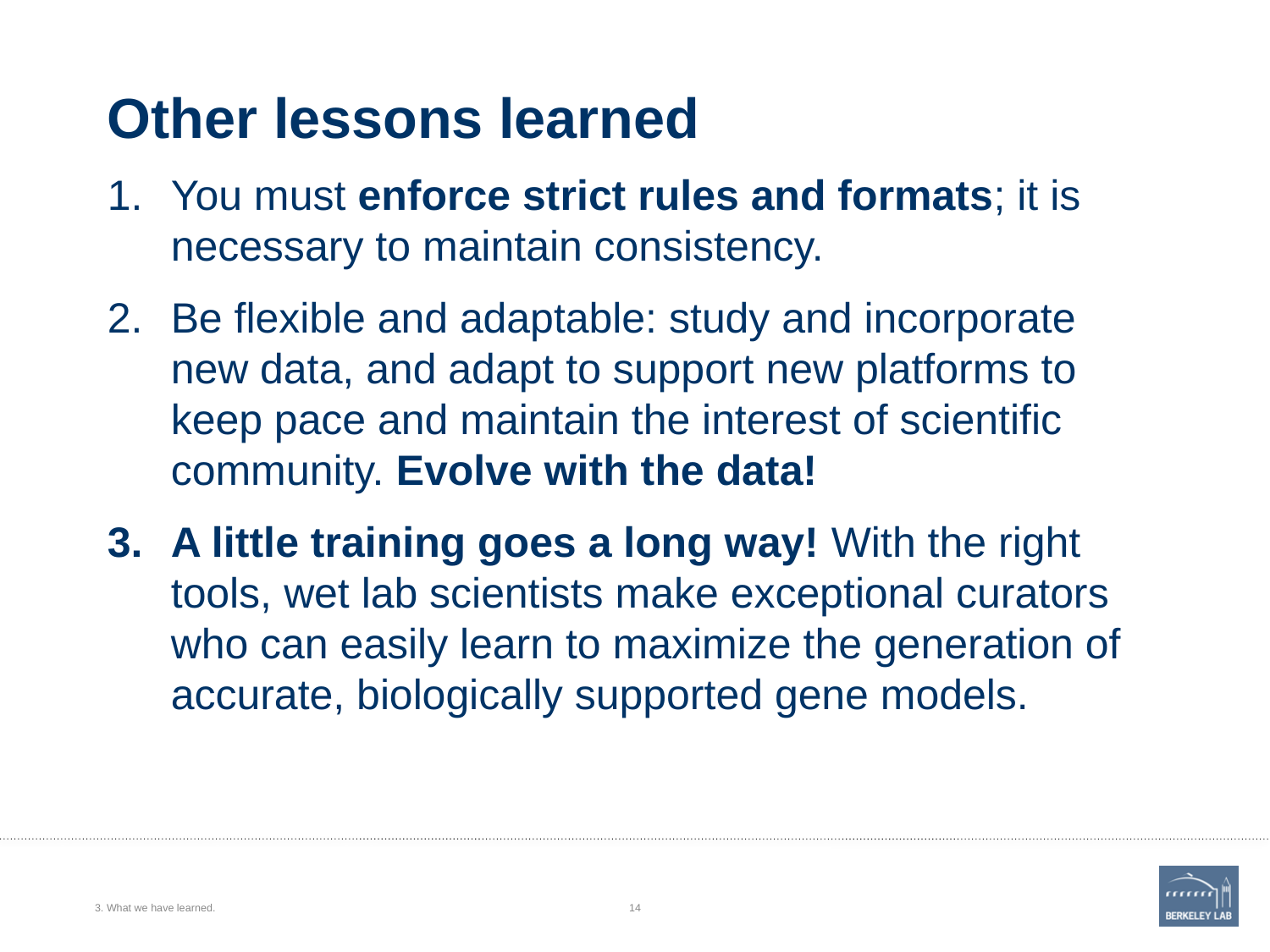

# Other lessons learned
You must enforce strict rules and formats; it is necessary to maintain consistency.
Be flexible and adaptable: study and incorporate new data, and adapt to support new platforms to keep pace and maintain the interest of scientific community. Evolve with the data!
A little training goes a long way! With the right tools, wet lab scientists make exceptional curators who can easily learn to maximize the generation of accurate, biologically supported gene models.
3. What we have learned.
14